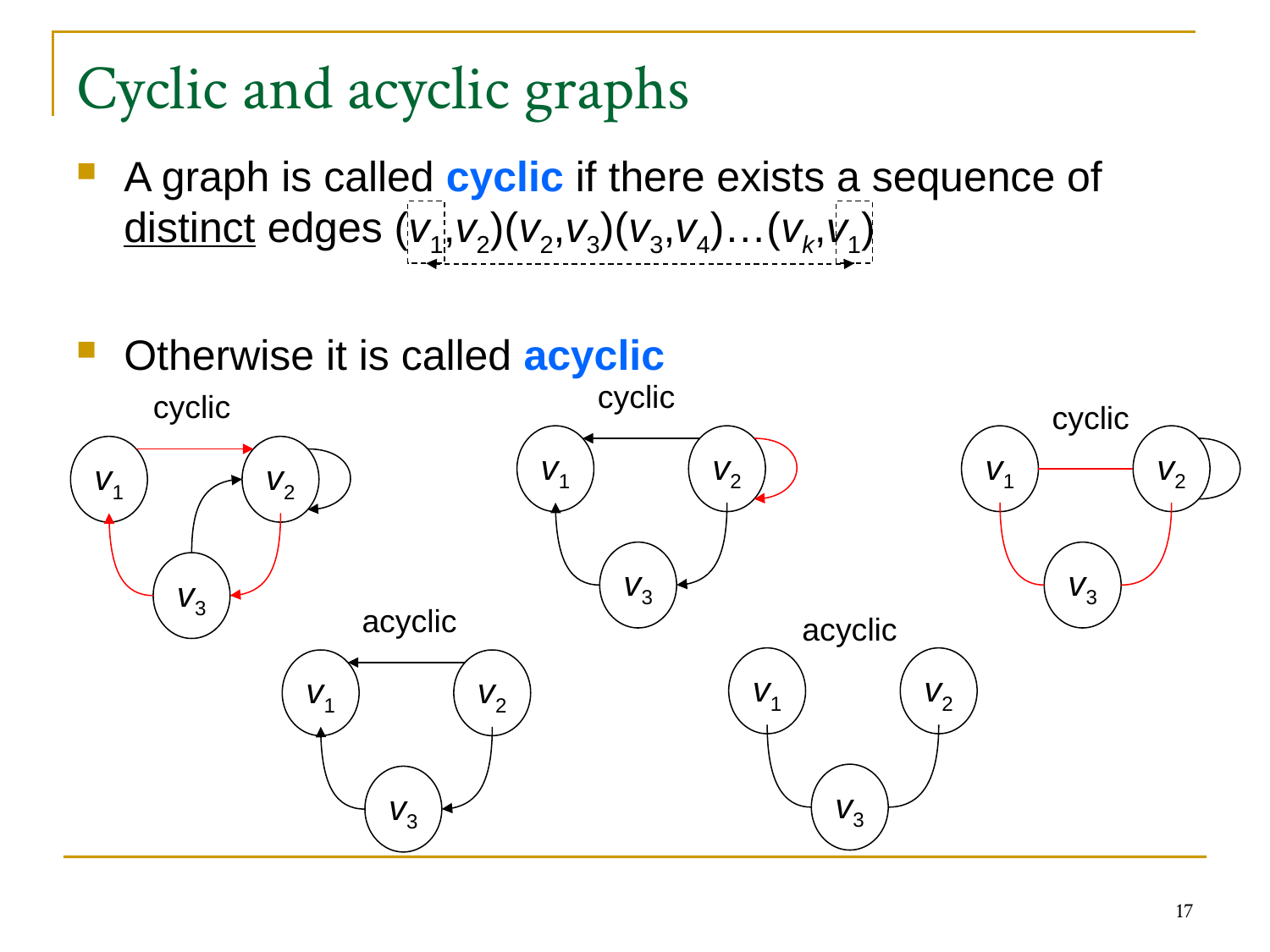

# Cyclic and acyclic graphs
A graph is called cyclic if there exists a sequence of distinct edges (v1,v2)(v2,v3)(v3,v4)…(vk,v1)

Otherwise it is called acyclic

cyclic
v1
v2
v3
cyclic
v1
v2
v3
cyclic
v1
v2
v3
acyclic
v1
v2
v3
acyclic
v1
v2
v3
17